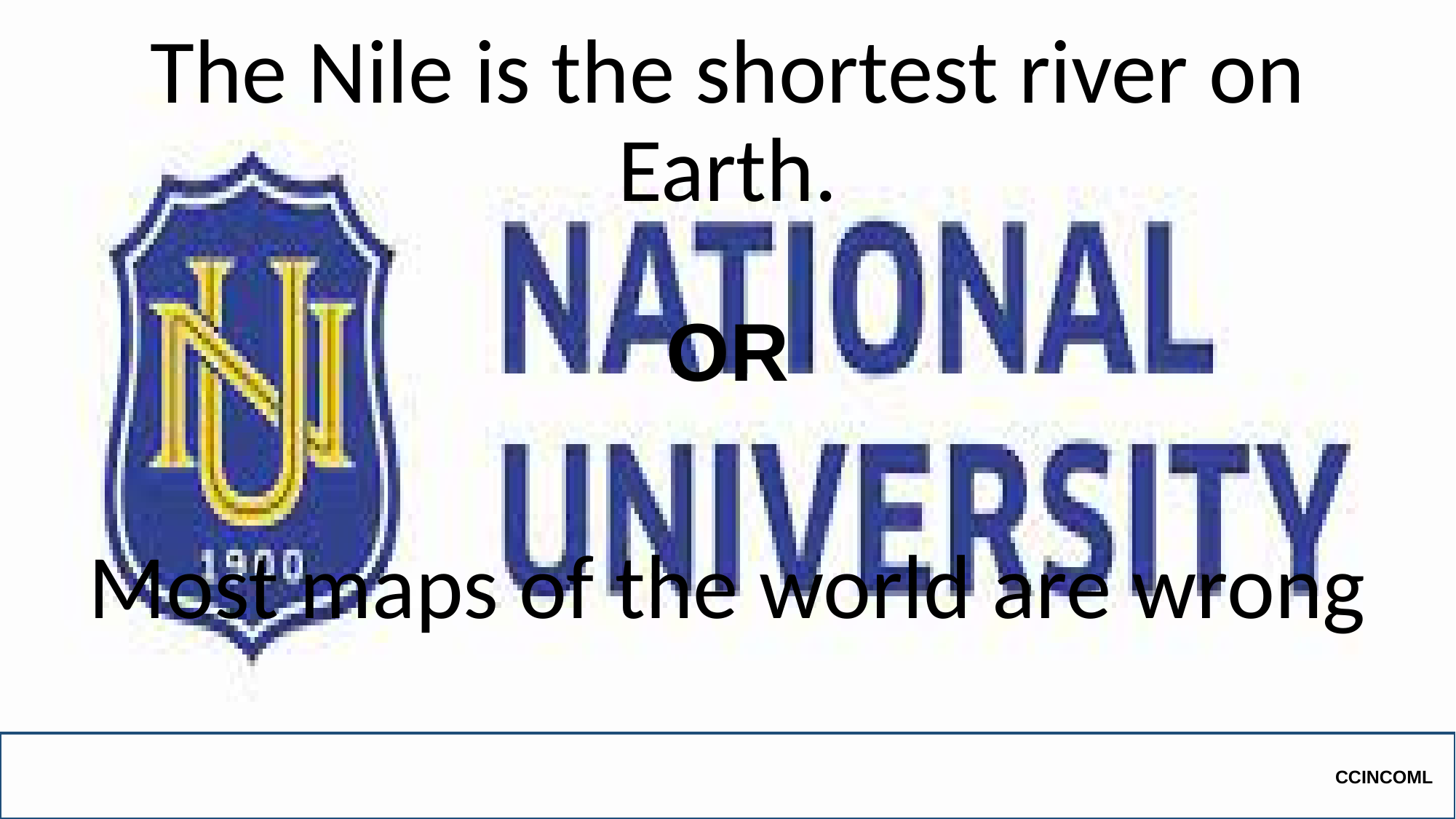

The Nile is the shortest river on Earth.
# OR
Most maps of the world are wrong
CCINCOML